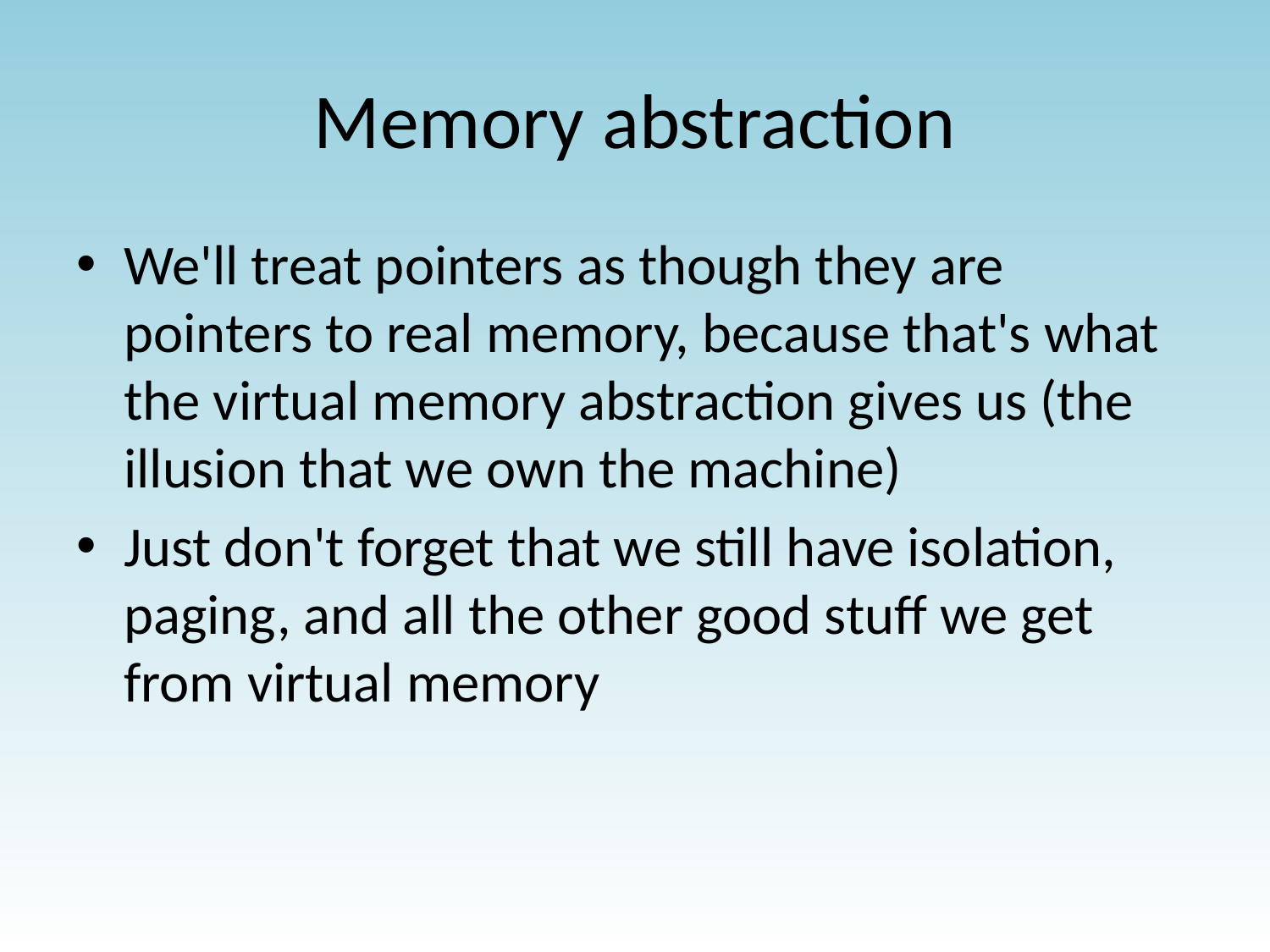

# Memory abstraction
We'll treat pointers as though they are pointers to real memory, because that's what the virtual memory abstraction gives us (the illusion that we own the machine)
Just don't forget that we still have isolation, paging, and all the other good stuff we get from virtual memory